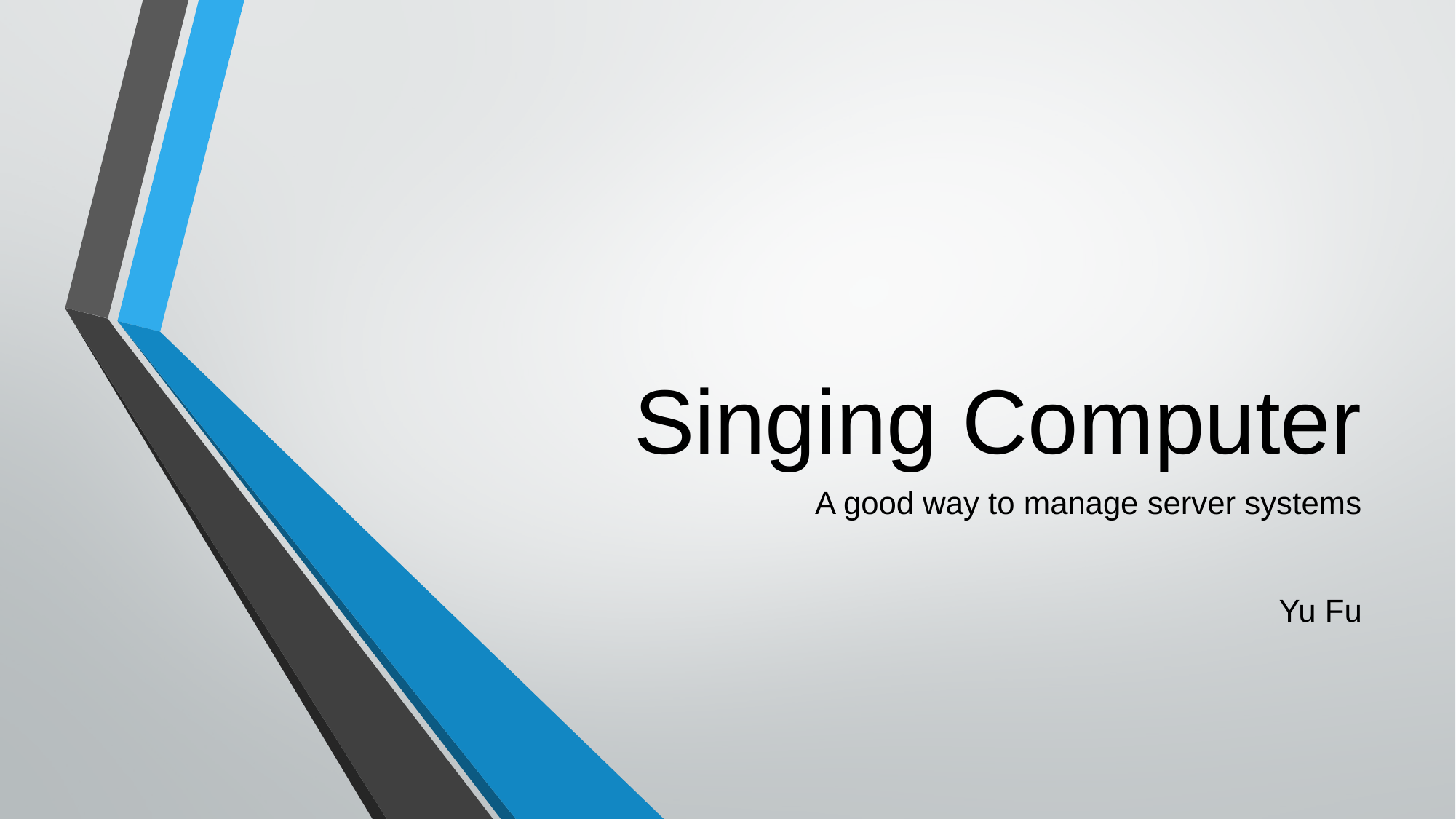

# Singing Computer
A good way to manage server systems

Yu Fu